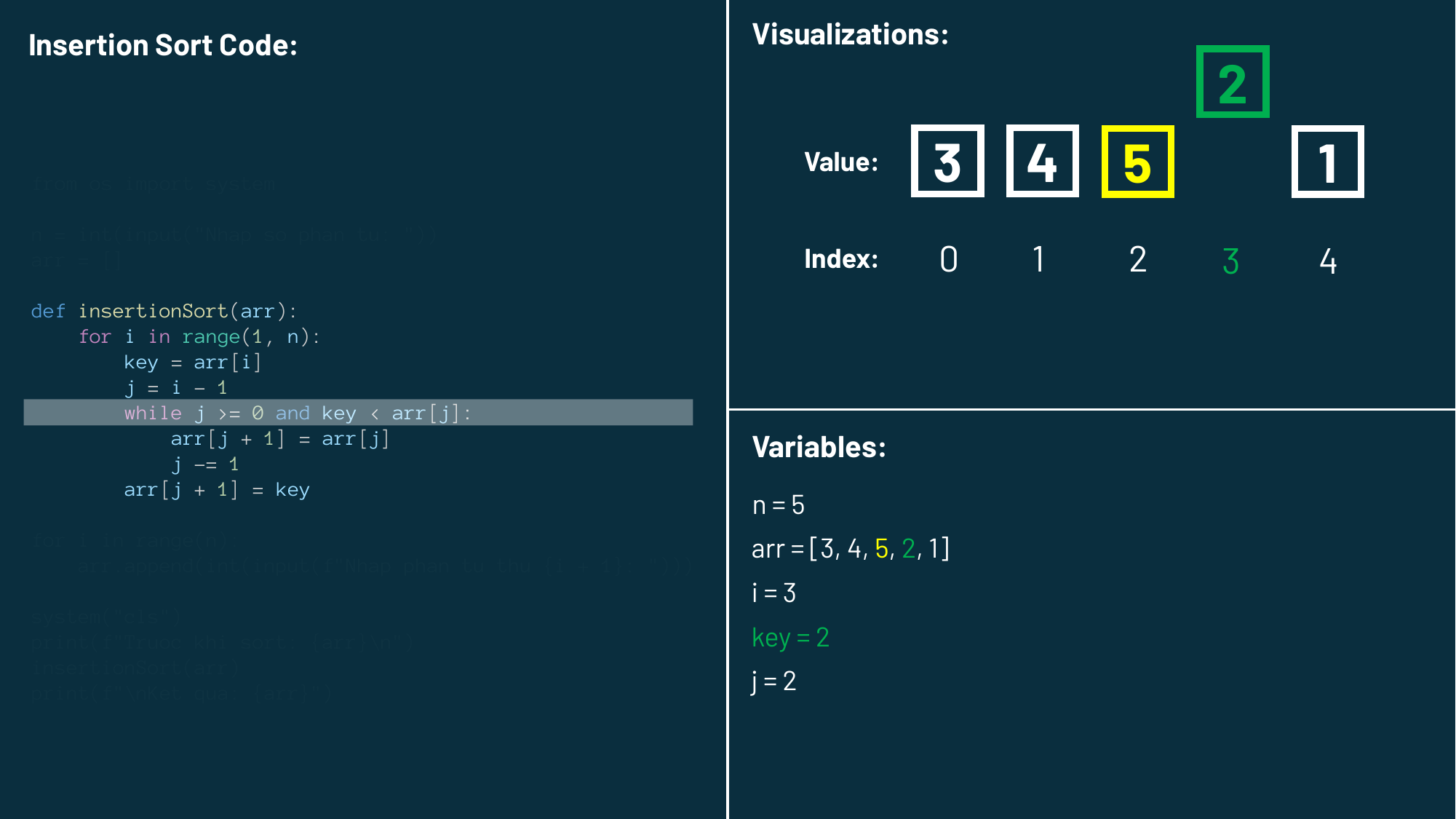

from os import system
n = int(input("Nhap so phan tu: "))
arr = []
def insertionSort(arr):
    for i in range(1, n):
        key = arr[i]
        j = i - 1
        while j >= 0 and key < arr[j]:
            arr[j + 1] = arr[j]
            j -= 1
        arr[j + 1] = key
for i in range(n):
    arr.append(int(input(f"Nhap phan tu thu {i + 1}: ")))
system("cls")
print(f"Truoc khi sort: {arr}\n")
insertionSort(arr)
print(f"\nKet qua: {arr}")

Visualizations:
Insertion Sort Code:
2
3
4
5
1
Value:
2
1
0
3
4
Index:

Variables:
n = 5
arr = [3, 4, 5, 2, 1]
i = 3
key = 2
j = 2